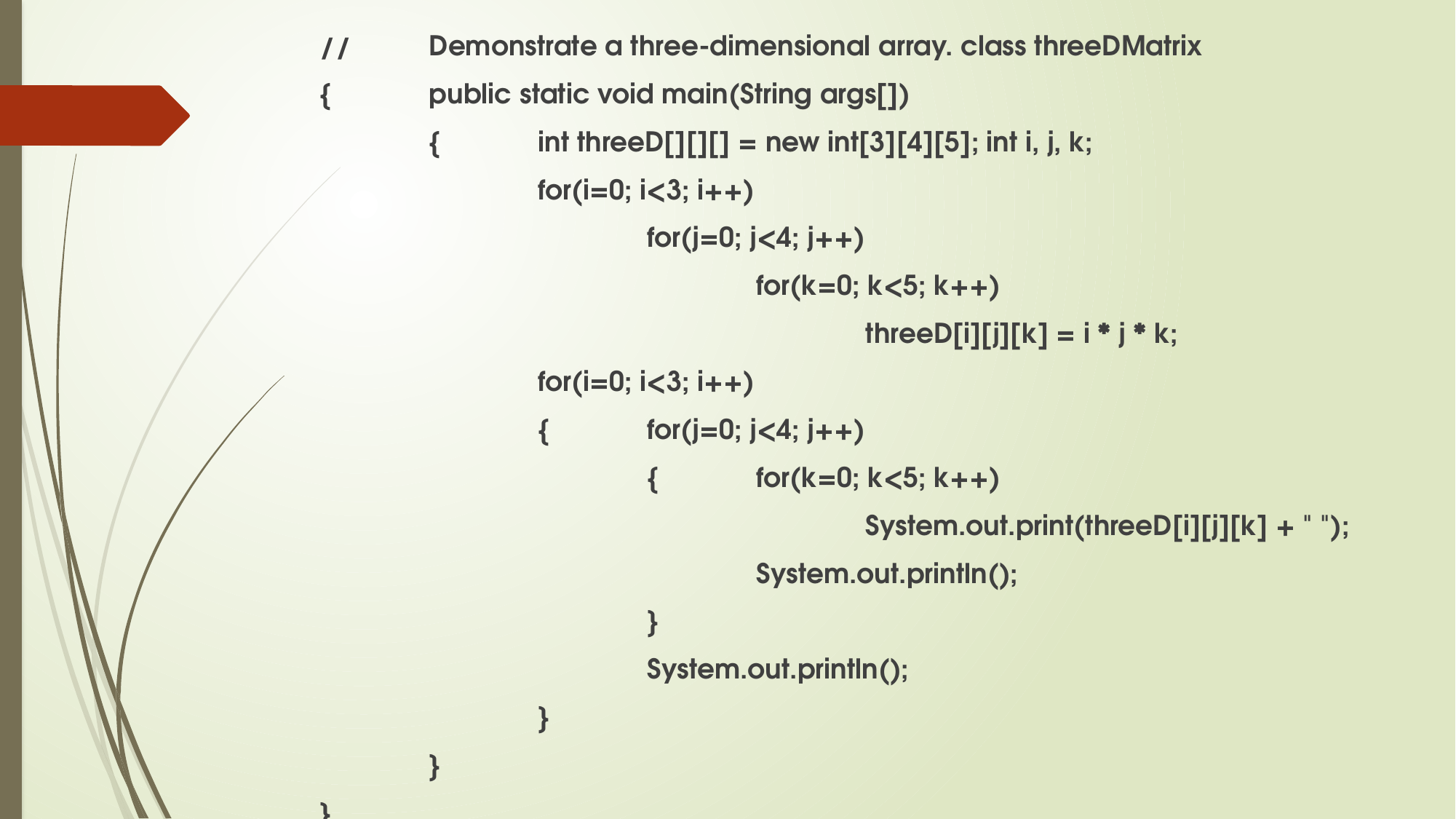

//	Demonstrate a three-dimensional array. class threeDMatrix
{	public static void main(String args[])
	{	int threeD[][][] = new int[3][4][5]; int i, j, k;
		for(i=0; i<3; i++)
			for(j=0; j<4; j++)
				for(k=0; k<5; k++)
					threeD[i][j][k] = i * j * k;
		for(i=0; i<3; i++)
		{ 	for(j=0; j<4; j++)
			{     	for(k=0; k<5; k++)
					System.out.print(threeD[i][j][k] + " ");
				System.out.println();
			}
			System.out.println();
		}
	}
}